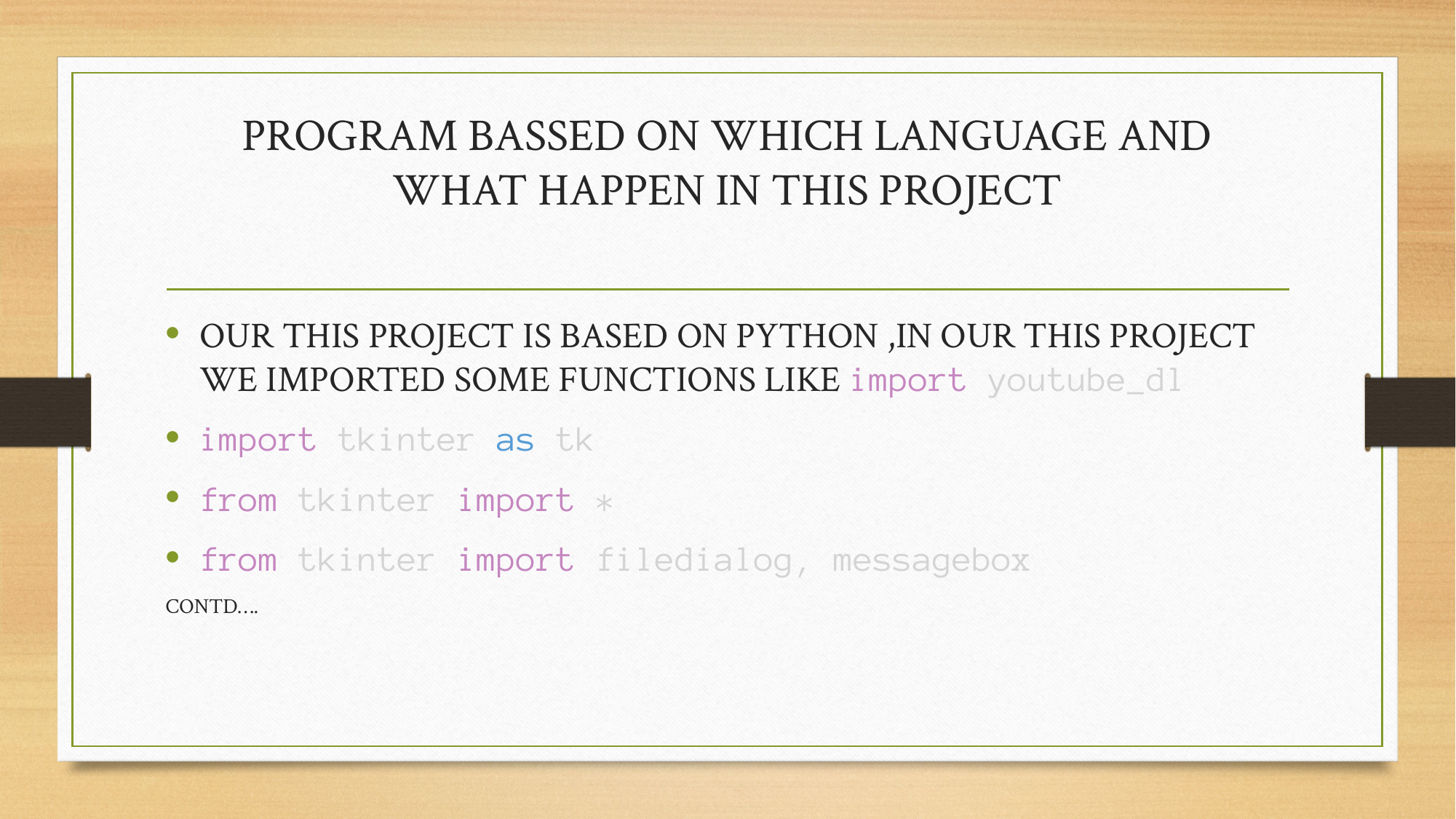

# PROGRAM BASSED ON WHICH LANGUAGE AND WHAT HAPPEN IN THIS PROJECT
OUR THIS PROJECT IS BASED ON PYTHON ,IN OUR THIS PROJECT WE IMPORTED SOME FUNCTIONS LIKE import youtube_dl
import tkinter as tk
from tkinter import *
from tkinter import filedialog, messagebox
CONTD….